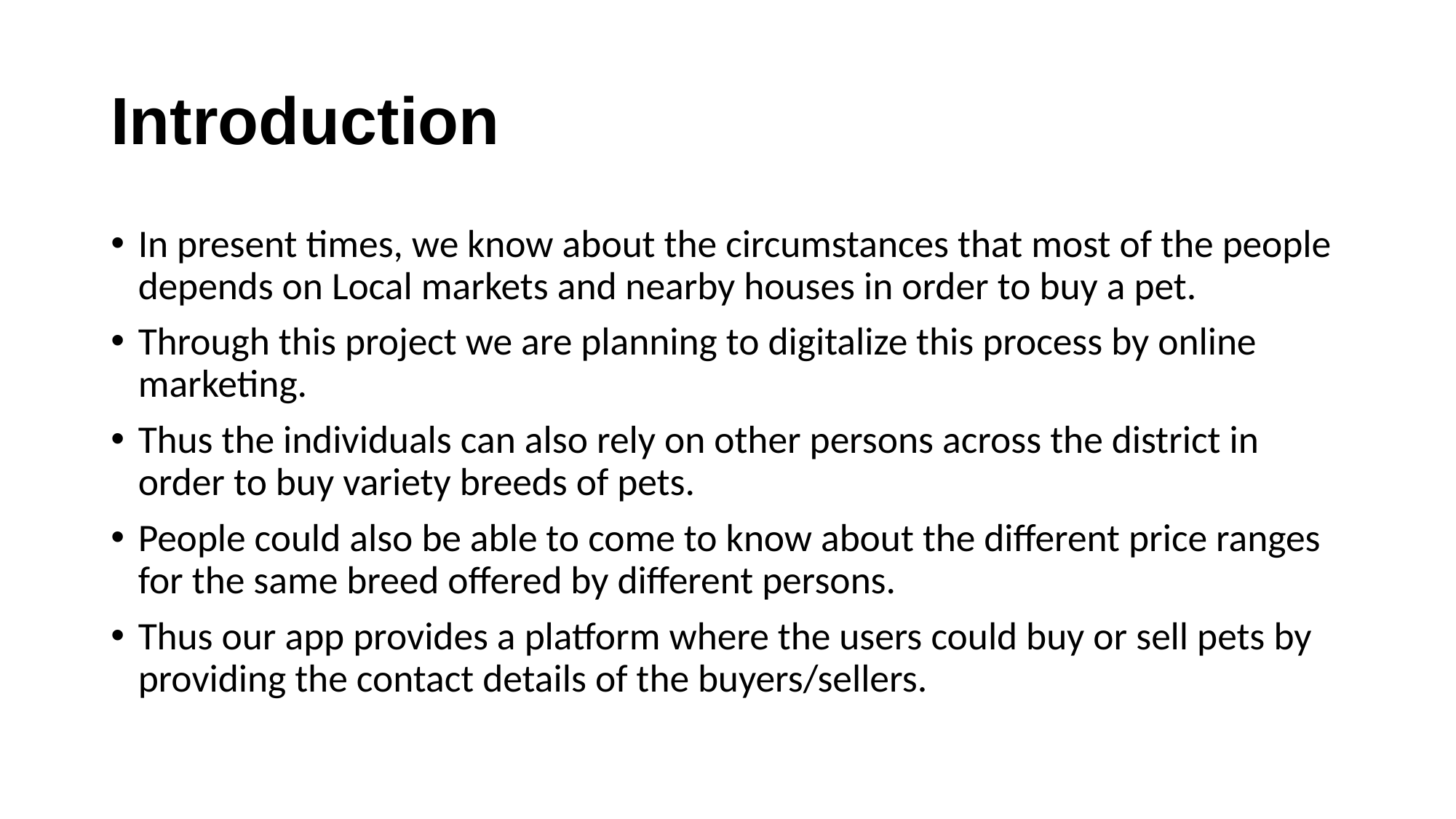

# Introduction
In present times, we know about the circumstances that most of the people depends on Local markets and nearby houses in order to buy a pet.
Through this project we are planning to digitalize this process by online marketing.
Thus the individuals can also rely on other persons across the district in order to buy variety breeds of pets.
People could also be able to come to know about the different price ranges for the same breed offered by different persons.
Thus our app provides a platform where the users could buy or sell pets by providing the contact details of the buyers/sellers.